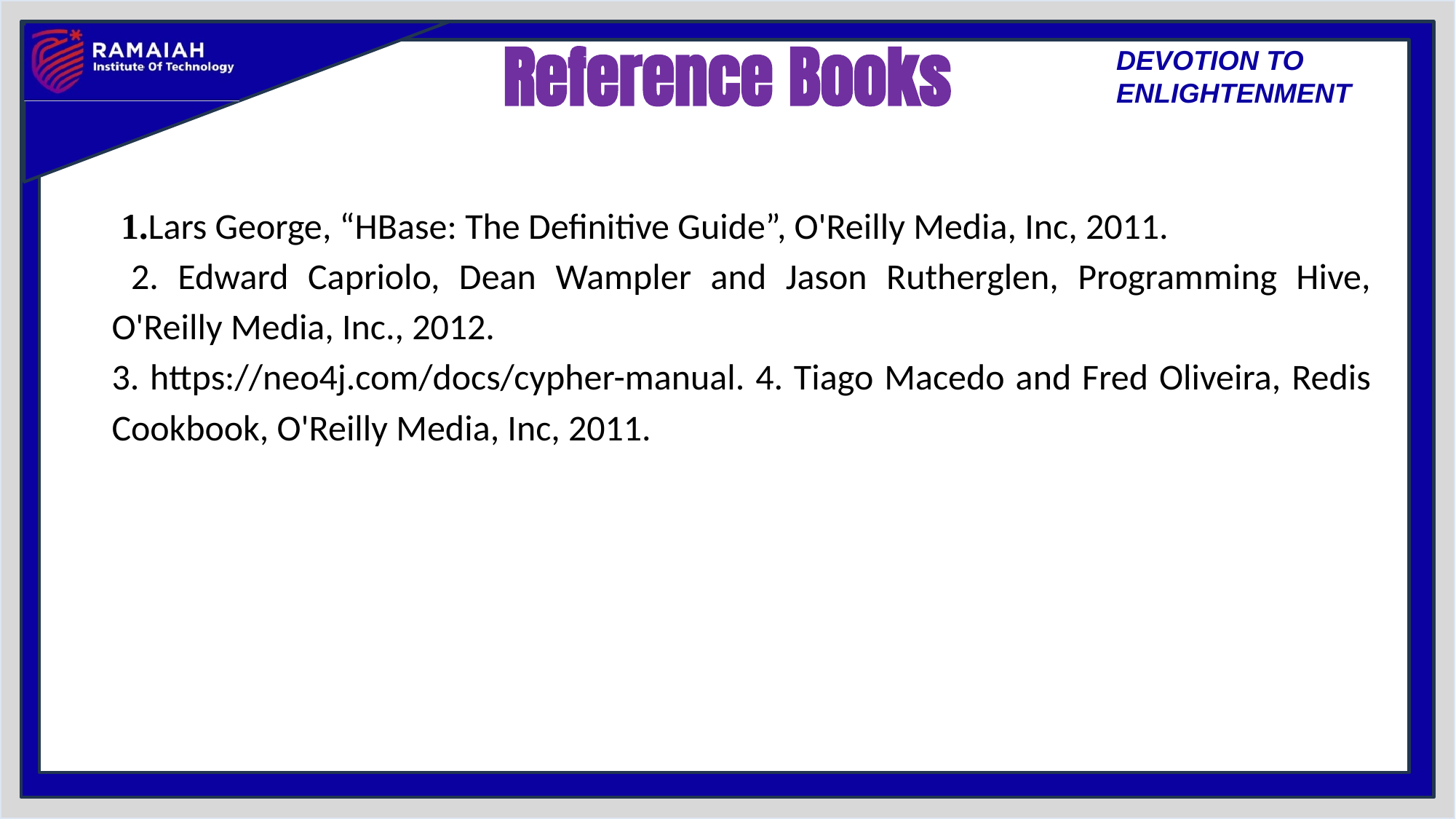

# Reference Books
 1.Lars George, “HBase: The Definitive Guide”, O'Reilly Media, Inc, 2011.
 2. Edward Capriolo, Dean Wampler and Jason Rutherglen, Programming Hive, O'Reilly Media, Inc., 2012.
3. https://neo4j.com/docs/cypher-manual. 4. Tiago Macedo and Fred Oliveira, Redis Cookbook, O'Reilly Media, Inc, 2011.